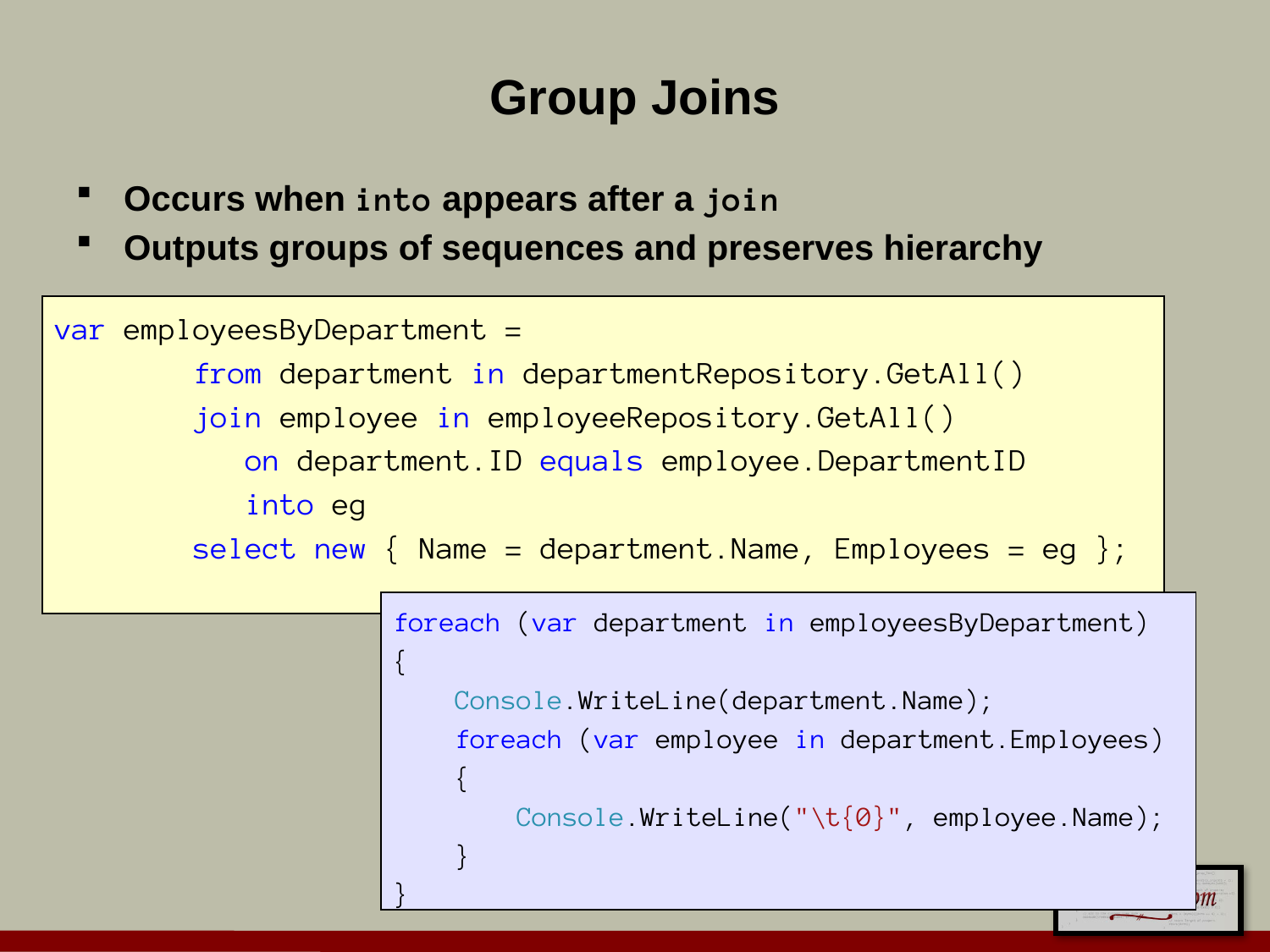

# Group Joins
Occurs when into appears after a join
Outputs groups of sequences and preserves hierarchy
var employeesByDepartment =
        from department in departmentRepository.GetAll()
        join employee in employeeRepository.GetAll()
           on department.ID equals employee.DepartmentID
           into eg
        select new { Name = department.Name, Employees = eg };

foreach (var department in employeesByDepartment)
{
    Console.WriteLine(department.Name);
    foreach (var employee in department.Employees)
    {
        Console.WriteLine("\t{0}", employee.Name);
    }
}